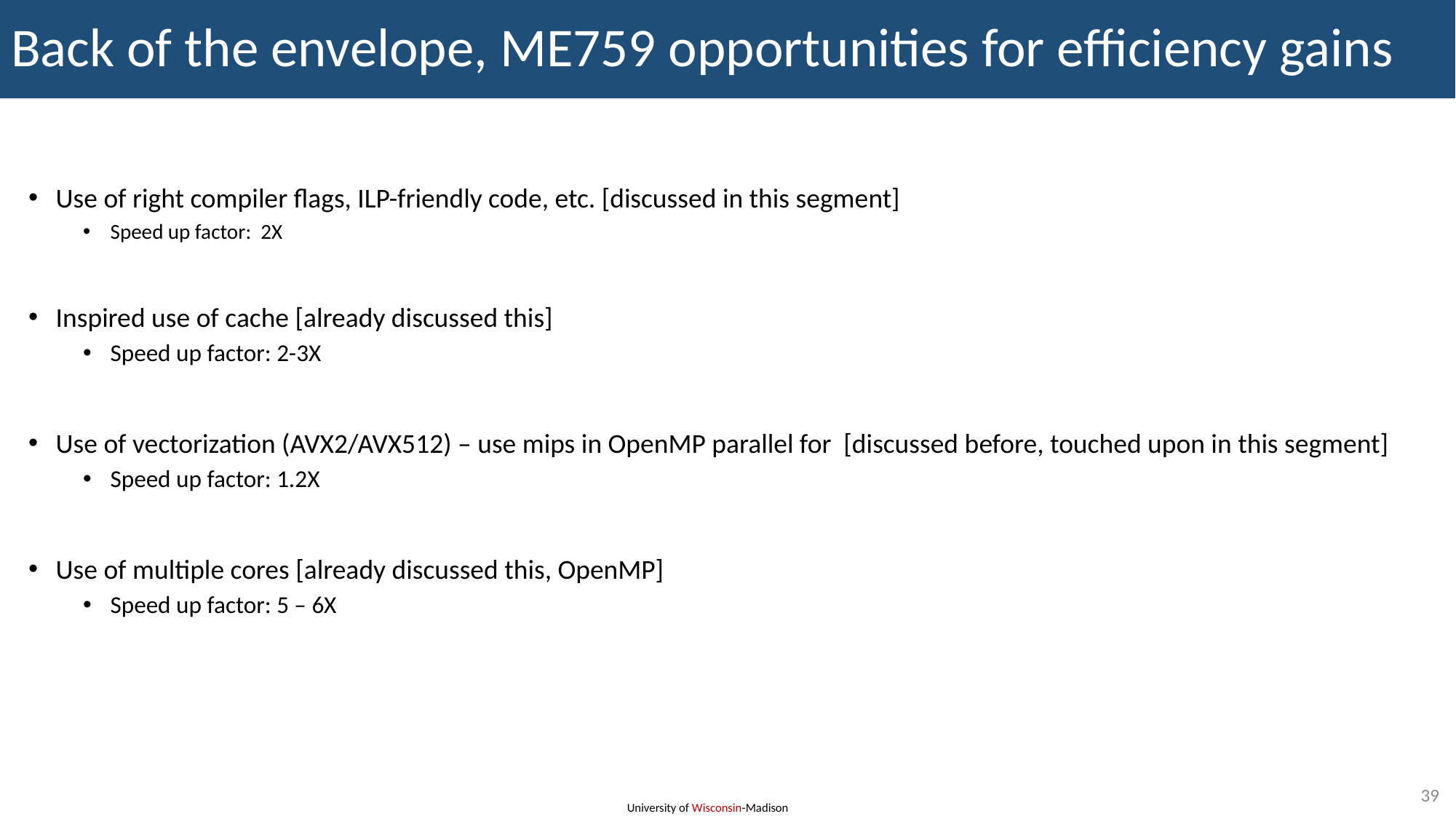

# Back of the envelope, ME759 opportunities for efficiency gains
Use of right compiler flags, ILP-friendly code, etc. [discussed in this segment]
Speed up factor:  2X

Inspired use of cache [already discussed this]
Speed up factor: 2-3X

Use of vectorization (AVX2/AVX512) – use mips in OpenMP parallel for  [discussed before, touched upon in this segment]
Speed up factor: 1.2X

Use of multiple cores [already discussed this, OpenMP]
Speed up factor: 5 – 6X

If the planets align, ME759 knowledge should help you to gain a 30X speed up factor
39